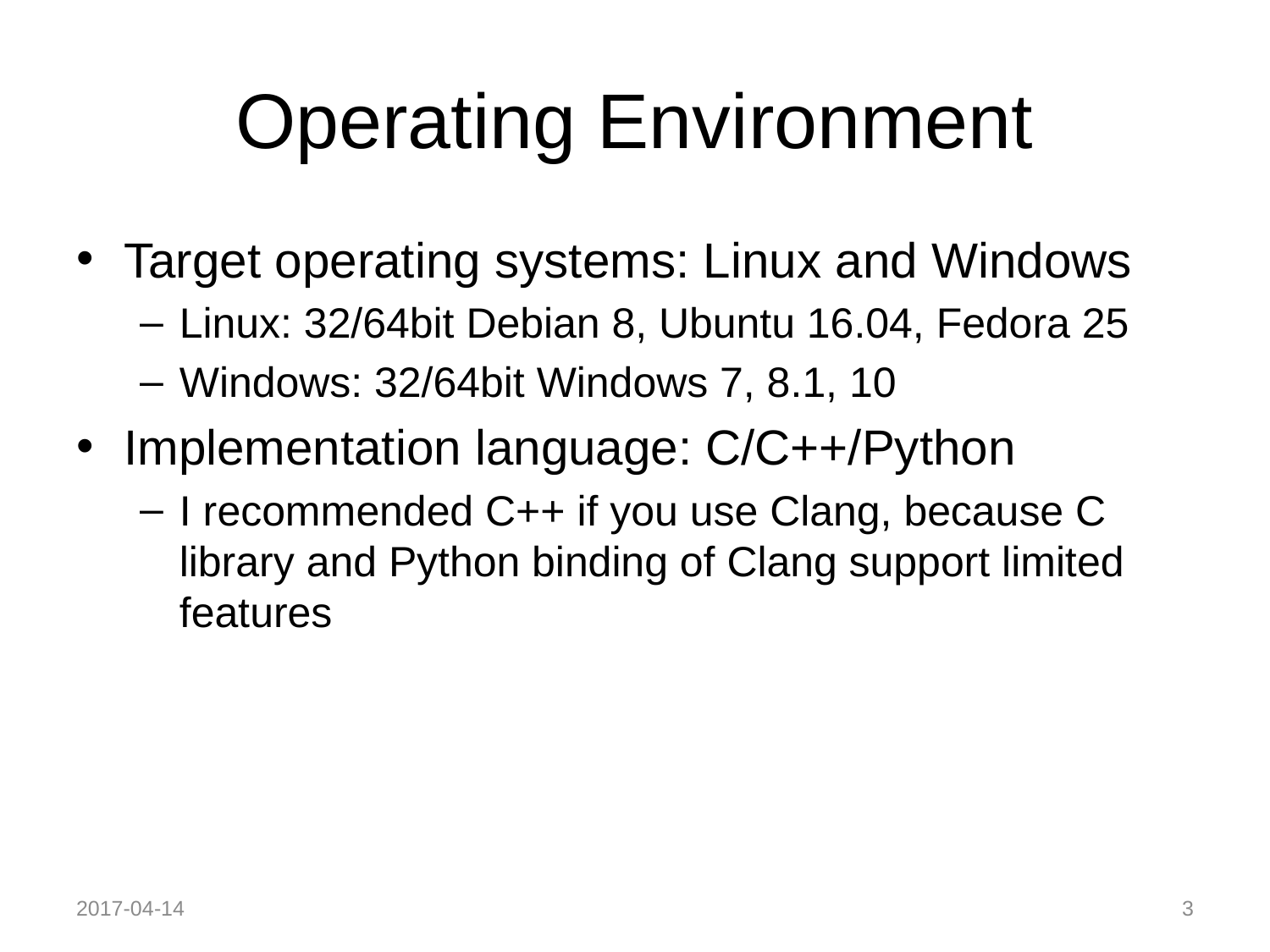

# Operating Environment
Target operating systems: Linux and Windows
Linux: 32/64bit Debian 8, Ubuntu 16.04, Fedora 25
Windows: 32/64bit Windows 7, 8.1, 10
Implementation language: C/C++/Python
I recommended C++ if you use Clang, because C library and Python binding of Clang support limited features
2017-04-14
3